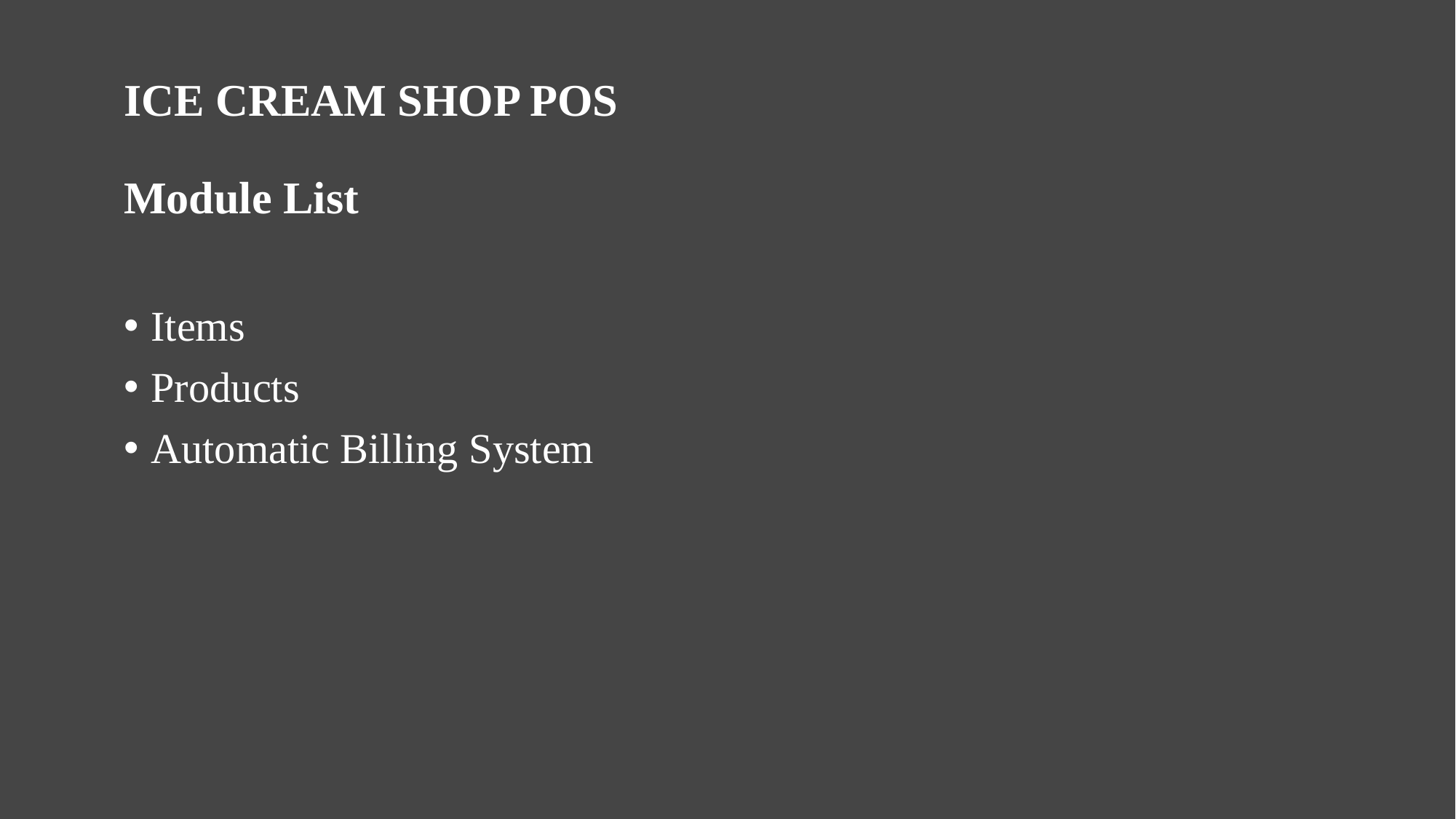

# ICE CREAM SHOP POS Module List
Items
Products
Automatic Billing System